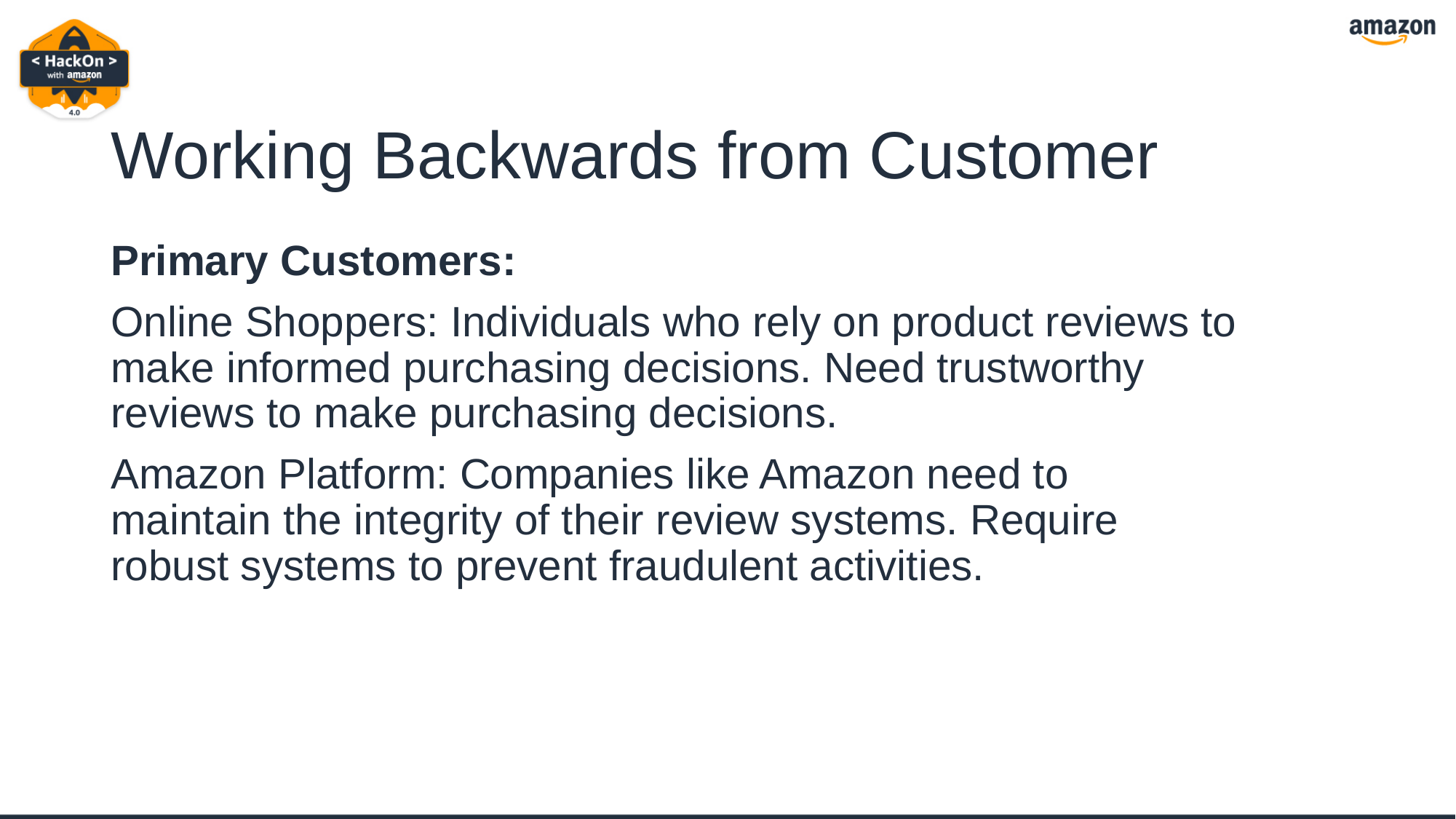

# Working Backwards from Customer
Primary Customers:
Online Shoppers: Individuals who rely on product reviews to make informed purchasing decisions. Need trustworthy reviews to make purchasing decisions.
Amazon Platform: Companies like Amazon need to maintain the integrity of their review systems. Require robust systems to prevent fraudulent activities.